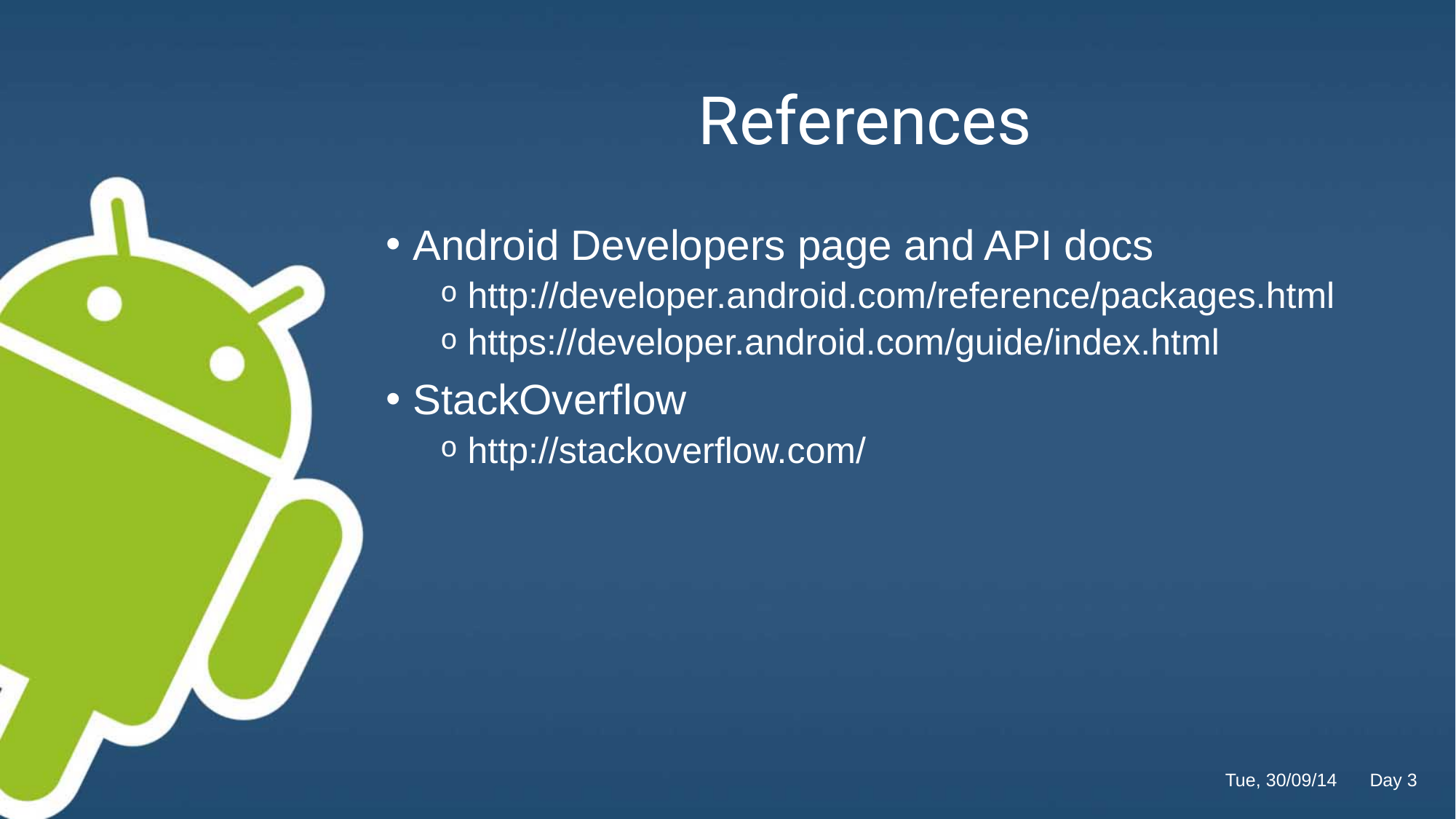

# References
Android Developers page and API docs
http://developer.android.com/reference/packages.html
https://developer.android.com/guide/index.html
StackOverflow
http://stackoverflow.com/

Tue, 30/09/14
Day 3